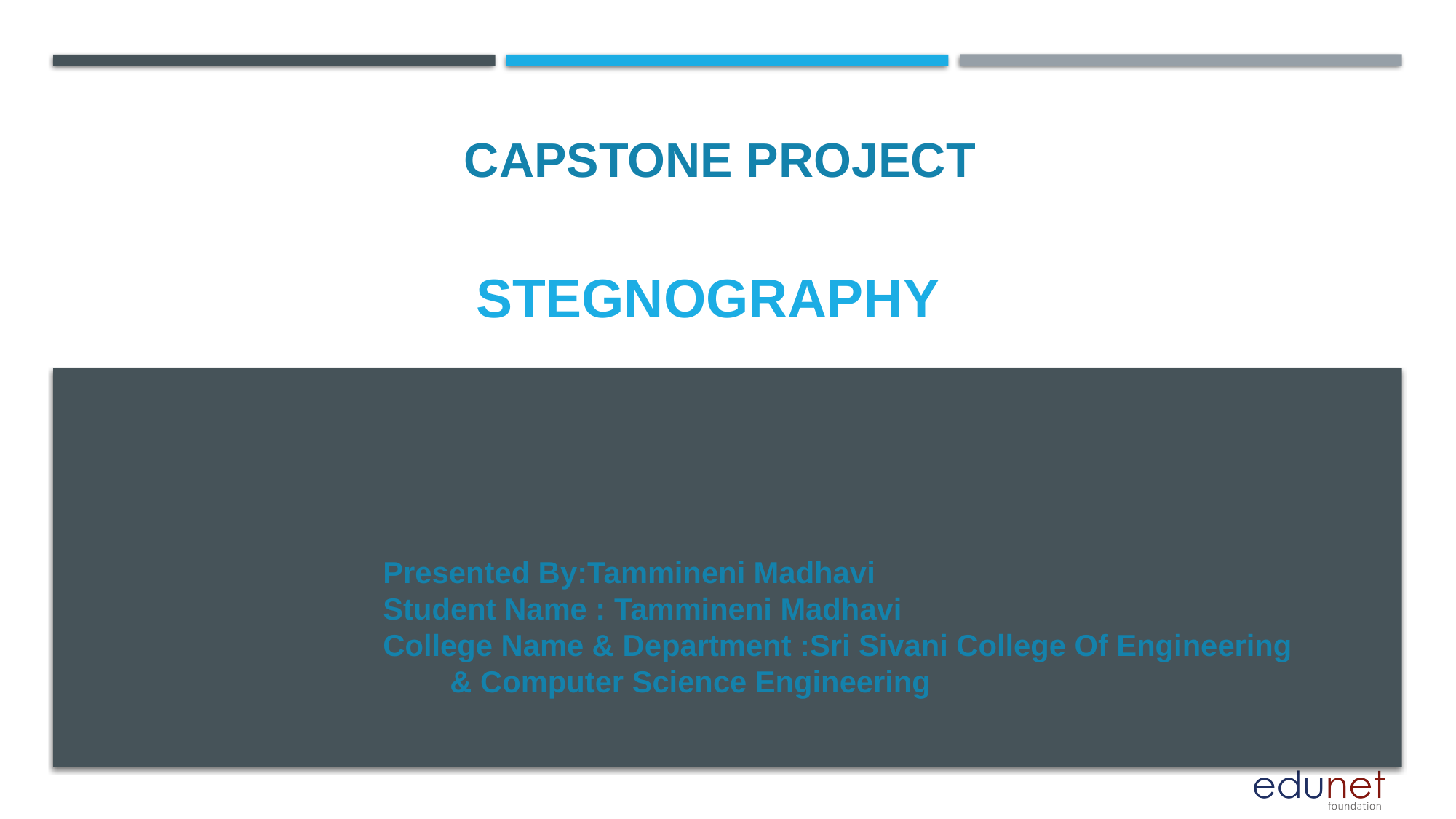

CAPSTONE PROJECT
# stegnography
Presented By:Tammineni Madhavi
Student Name : Tammineni Madhavi
College Name & Department :Sri Sivani College Of Engineering           & Computer Science Engineering